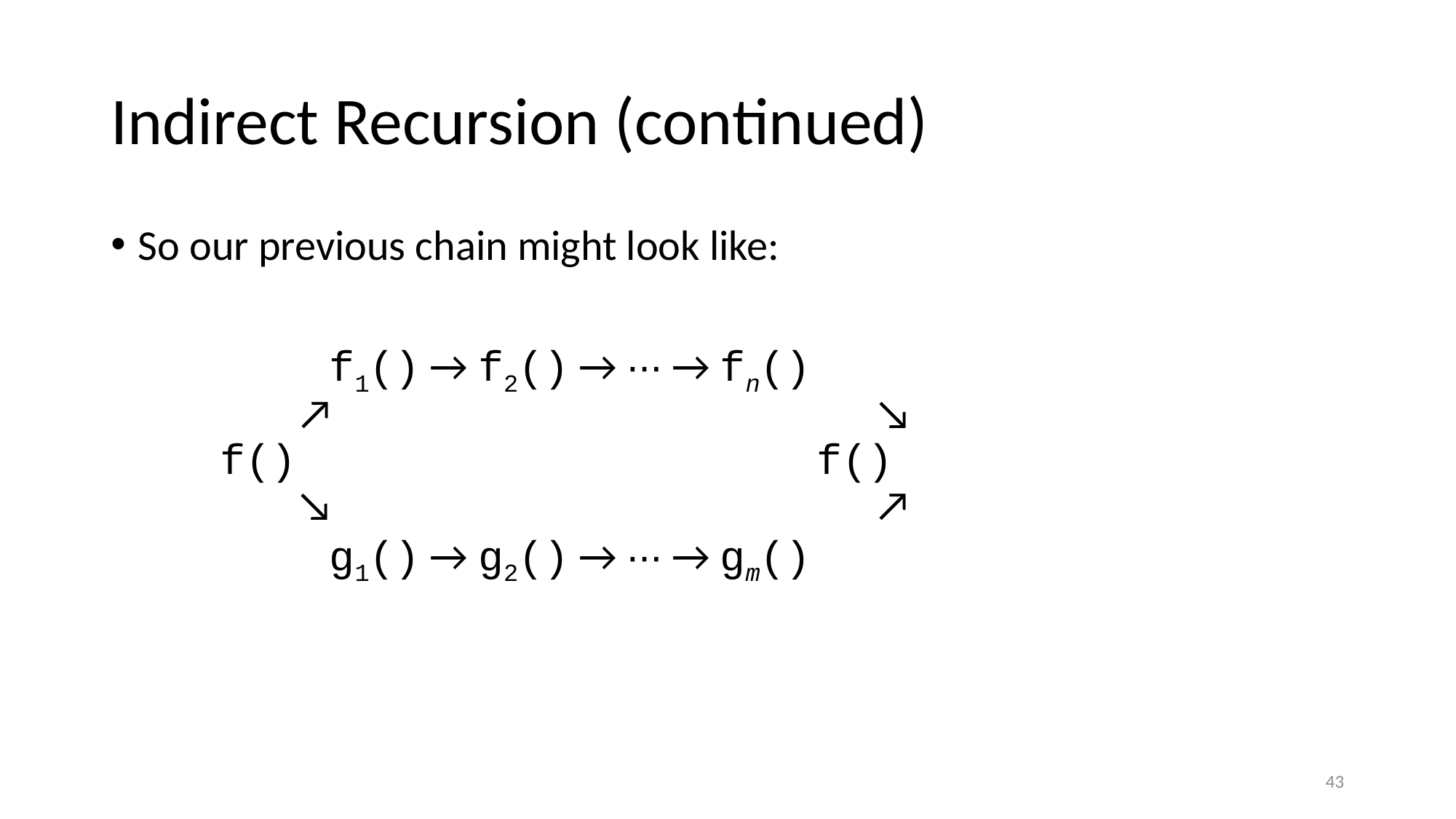

# Indirect Recursion (continued)
So our previous chain might look like:

		f1() → f2() → ∙∙∙ → fn()
	        ↗					↘
	f()					  f()
	   ↘					↗
		g1() → g2() → ∙∙∙ → gm()
43